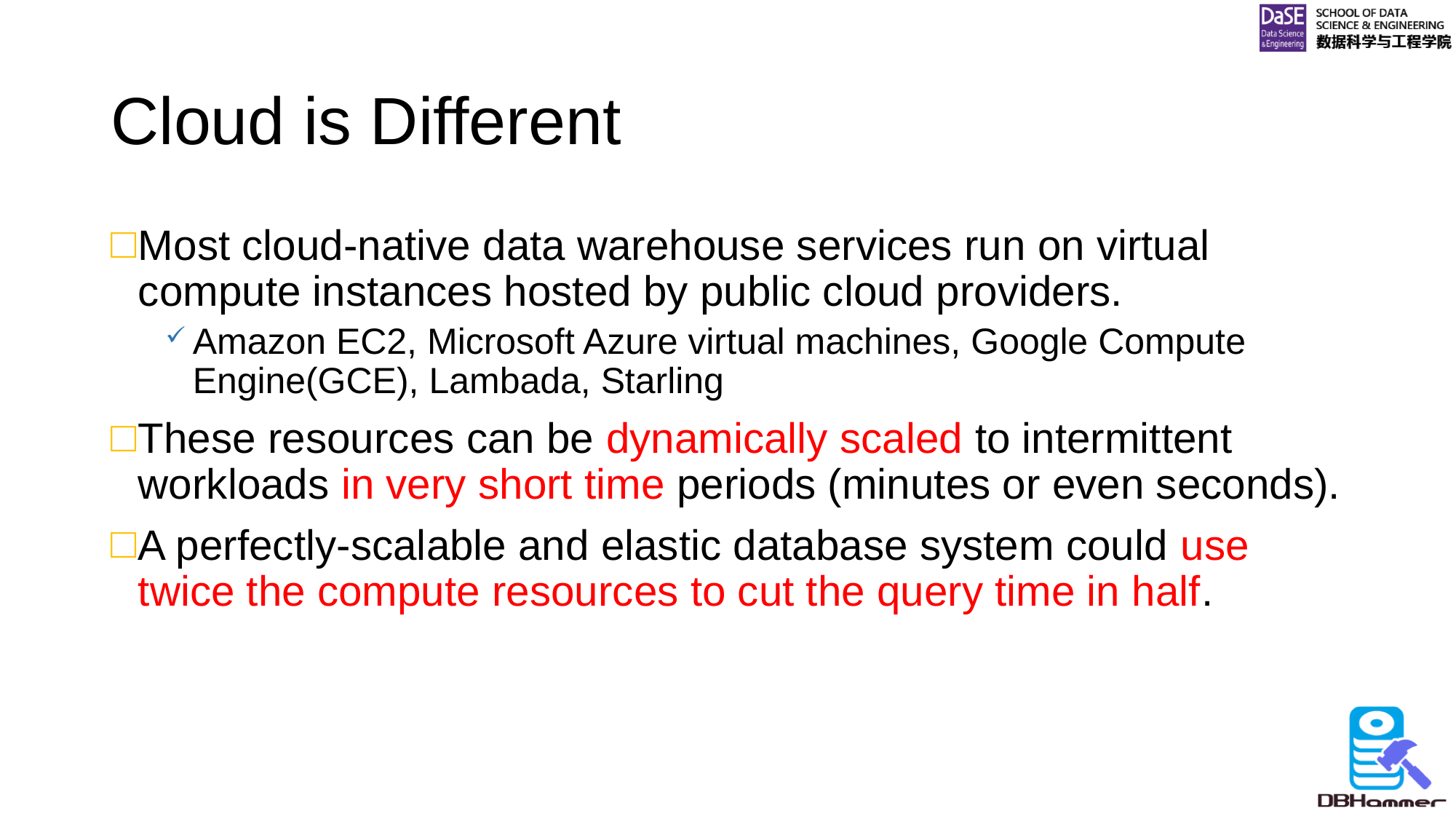

# Cloud is Different
Most cloud-native data warehouse services run on virtual compute instances hosted by public cloud providers.
Amazon EC2, Microsoft Azure virtual machines, Google Compute Engine(GCE), Lambada, Starling
These resources can be dynamically scaled to intermittent workloads in very short time periods (minutes or even seconds).
A perfectly-scalable and elastic database system could use twice the compute resources to cut the query time in half.